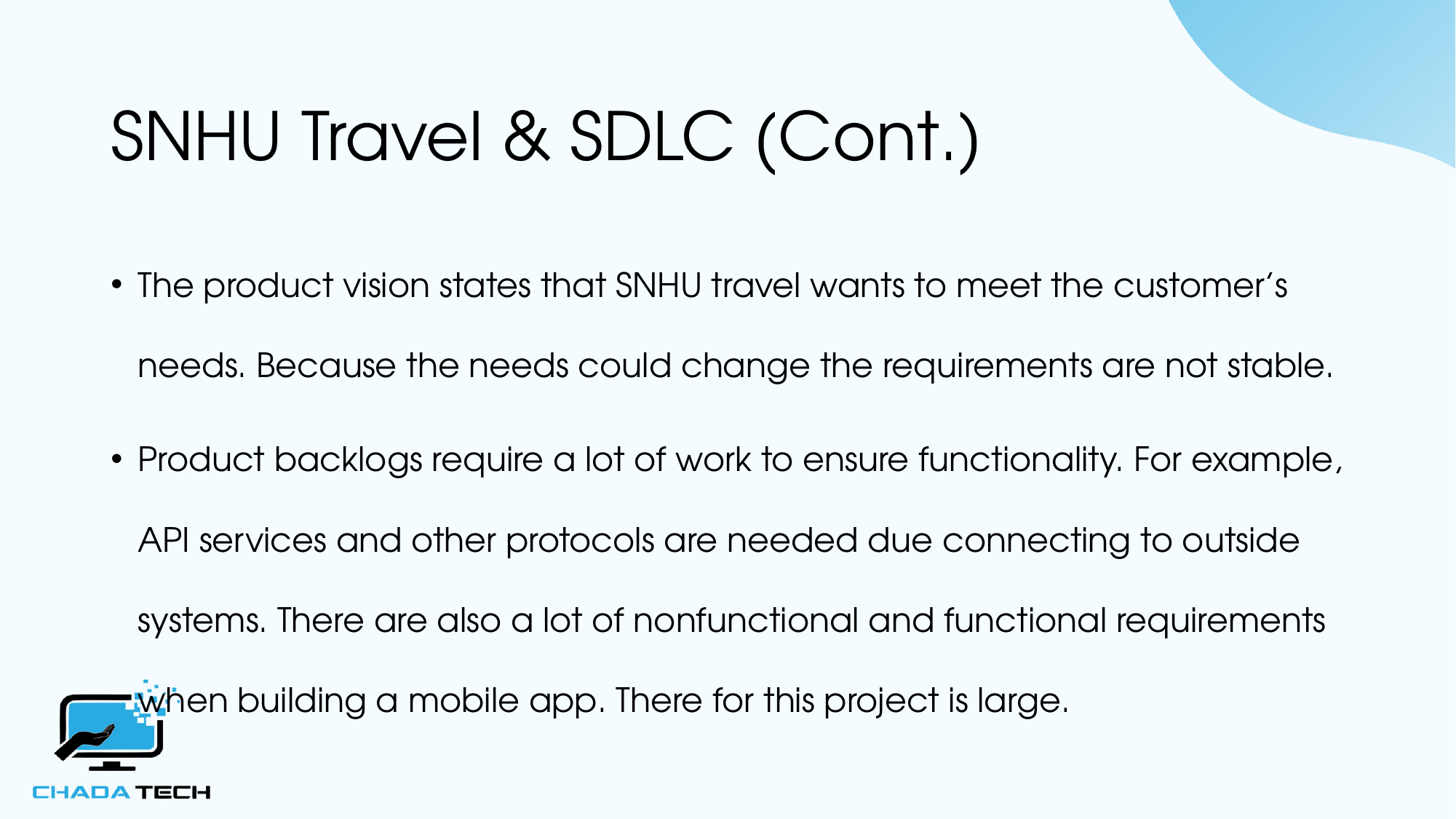

# SNHU Travel & SDLC (Cont.)
The product vision states that SNHU travel wants to meet the customer’s needs. Because the needs could change the requirements are not stable.
Product backlogs require a lot of work to ensure functionality. For example, API services and other protocols are needed due connecting to outside systems. There are also a lot of nonfunctional and functional requirements when building a mobile app. There for this project is large.